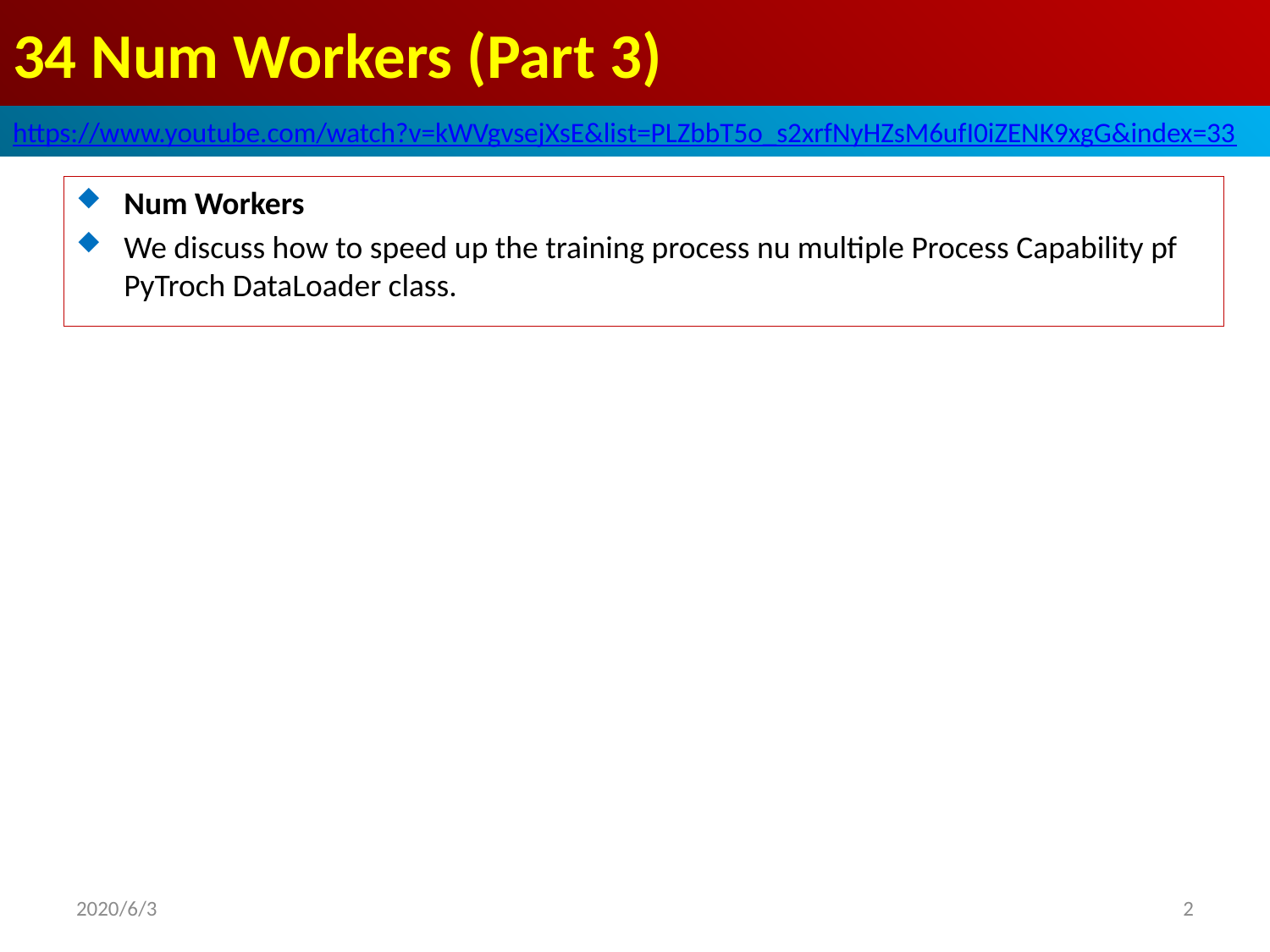

# 34 Num Workers (Part 3)
https://www.youtube.com/watch?v=kWVgvsejXsE&list=PLZbbT5o_s2xrfNyHZsM6ufI0iZENK9xgG&index=33
Num Workers
We discuss how to speed up the training process nu multiple Process Capability pf PyTroch DataLoader class.
2020/6/3
2